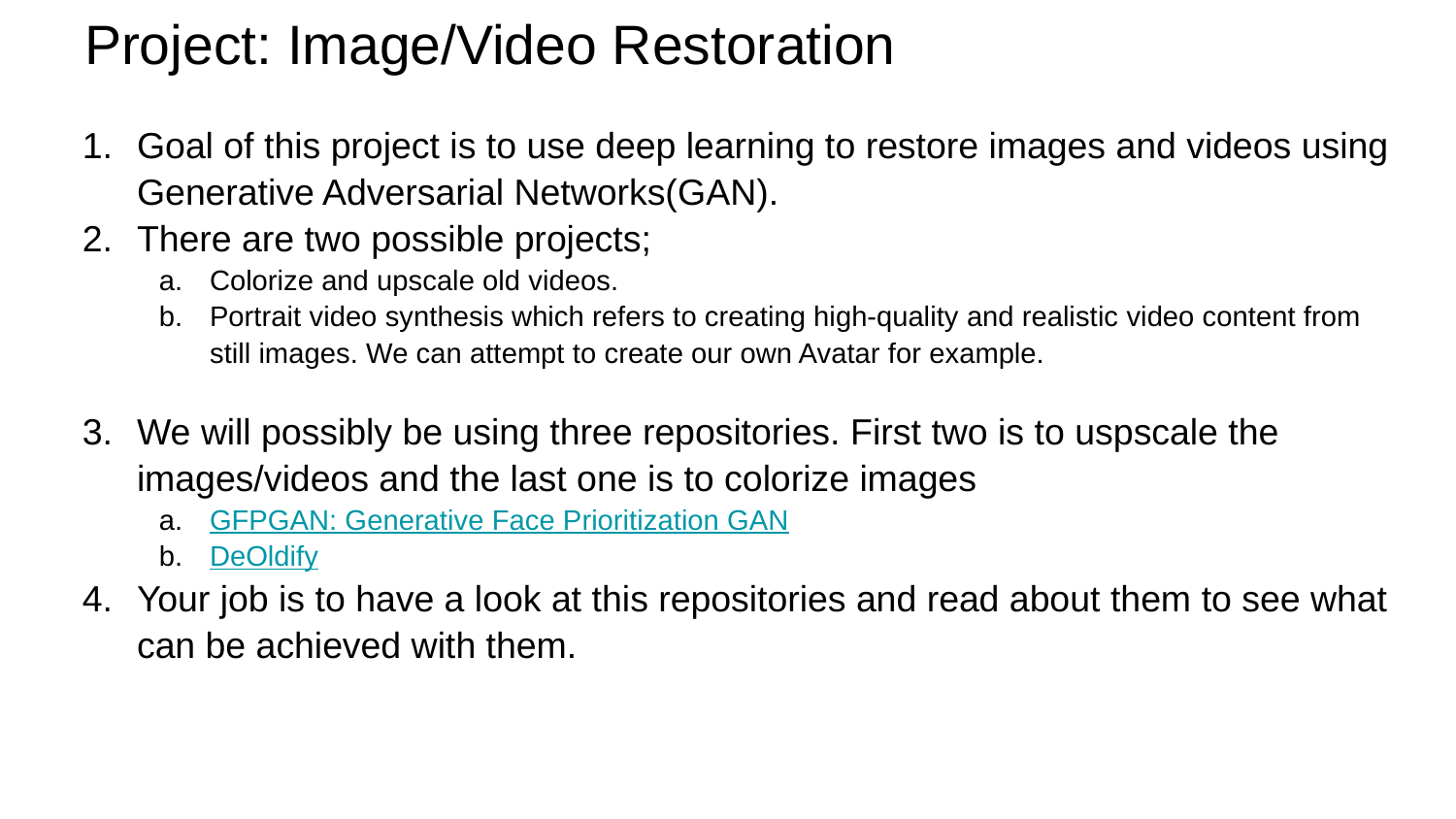

# Project: Image/Video Restoration
Goal of this project is to use deep learning to restore images and videos using Generative Adversarial Networks(GAN).
There are two possible projects;
Colorize and upscale old videos.
Portrait video synthesis which refers to creating high-quality and realistic video content from still images. We can attempt to create our own Avatar for example.
We will possibly be using three repositories. First two is to uspscale the images/videos and the last one is to colorize images
GFPGAN: Generative Face Prioritization GAN
DeOldify
Your job is to have a look at this repositories and read about them to see what can be achieved with them.